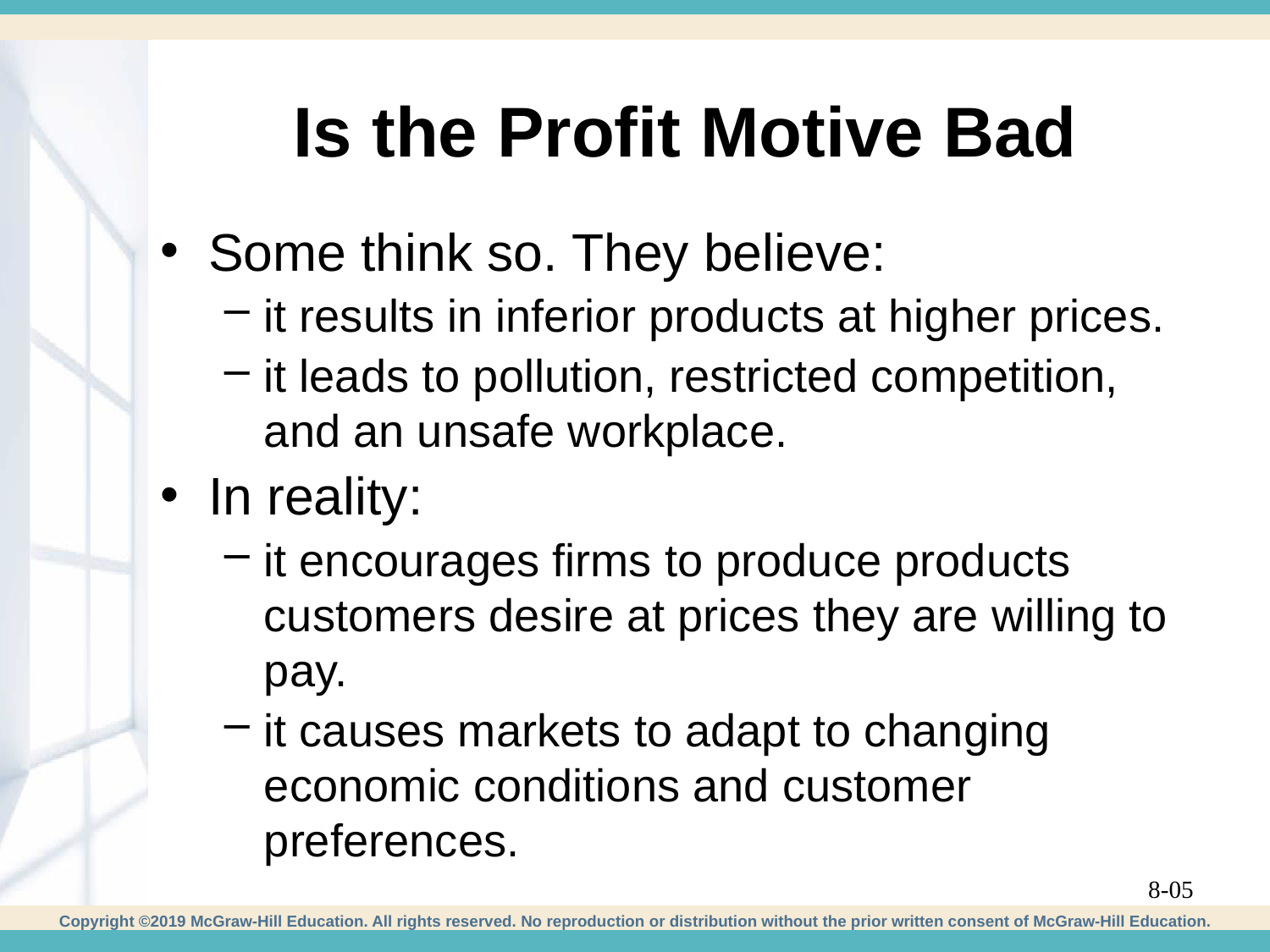

# Is the Profit Motive Bad?
Some think so. They believe:
it results in inferior products at higher prices.
it leads to pollution, restricted competition, and an unsafe workplace.
In reality:
it encourages firms to produce products customers desire at prices they are willing to pay.
it causes markets to adapt to changing economic conditions and customer preferences.
8-05